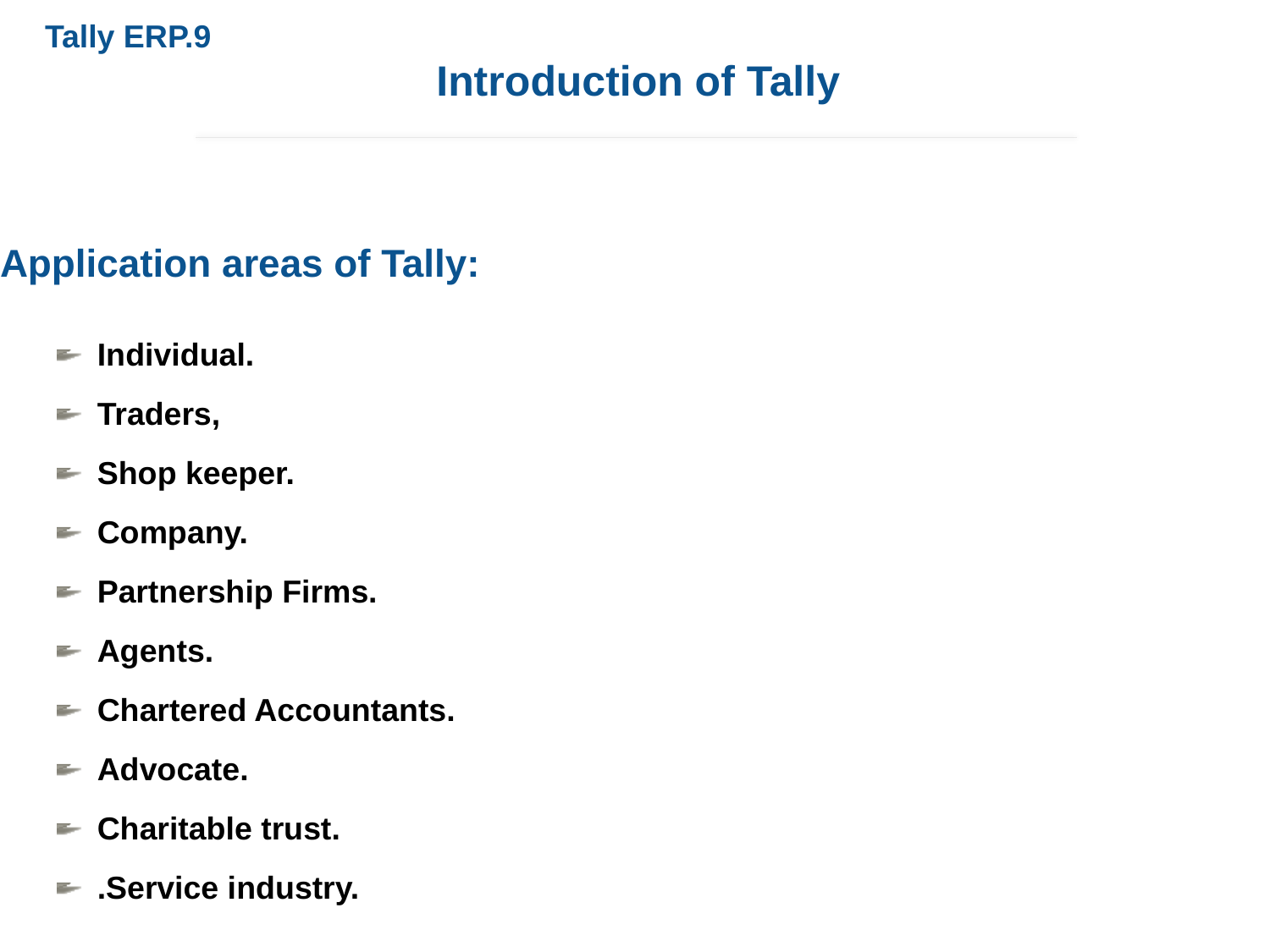

Tally ERP.9
Introduction of Tally
Application areas of Tally:
Individual.
Traders,
Shop keeper.
Company.
Partnership Firms.
Agents.
Chartered Accountants.
Advocate.
Charitable trust.
.Service industry.